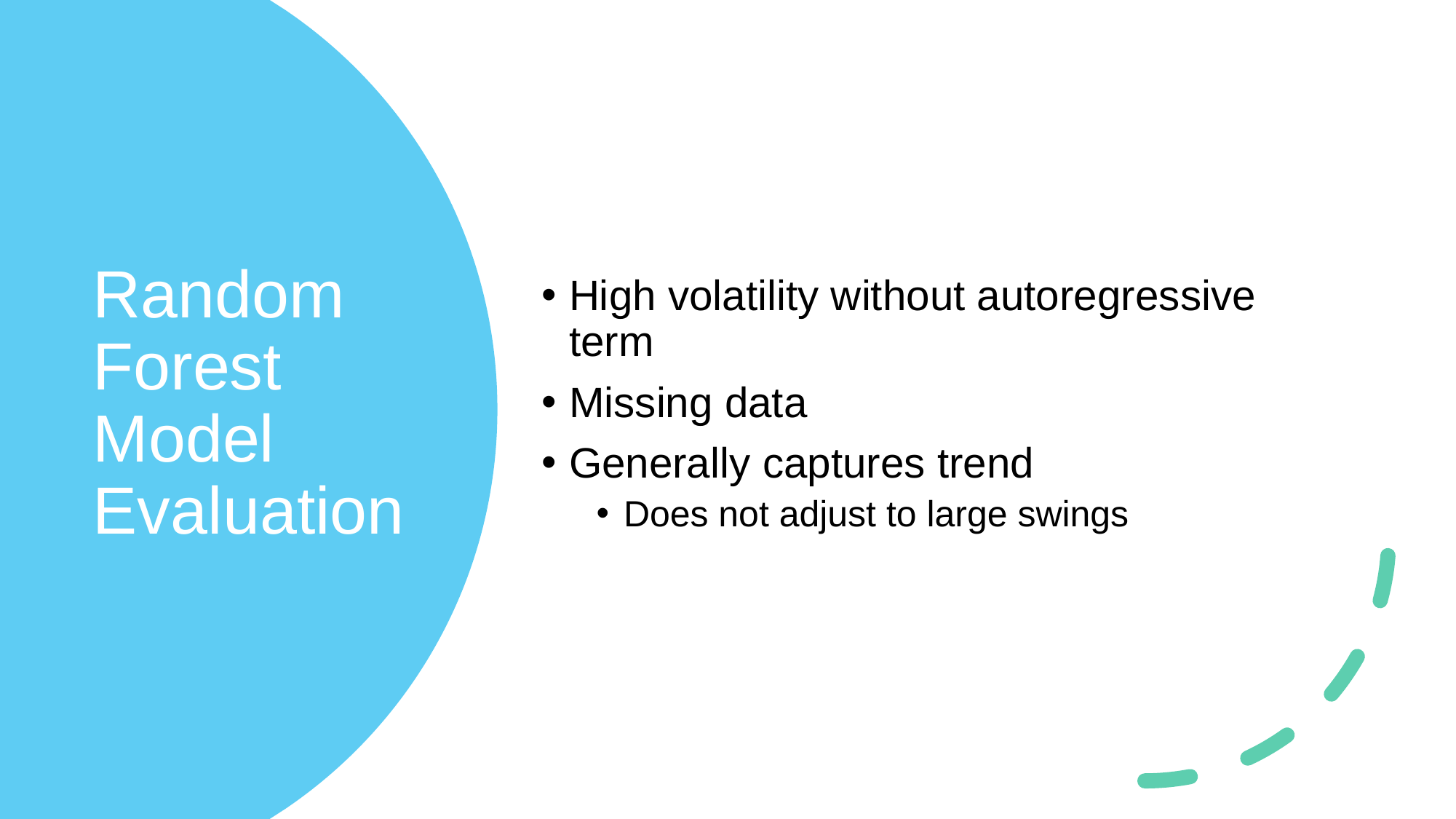

High volatility without autoregressive term
Missing data
Generally captures trend
Does not adjust to large swings
# Random Forest Model Evaluation